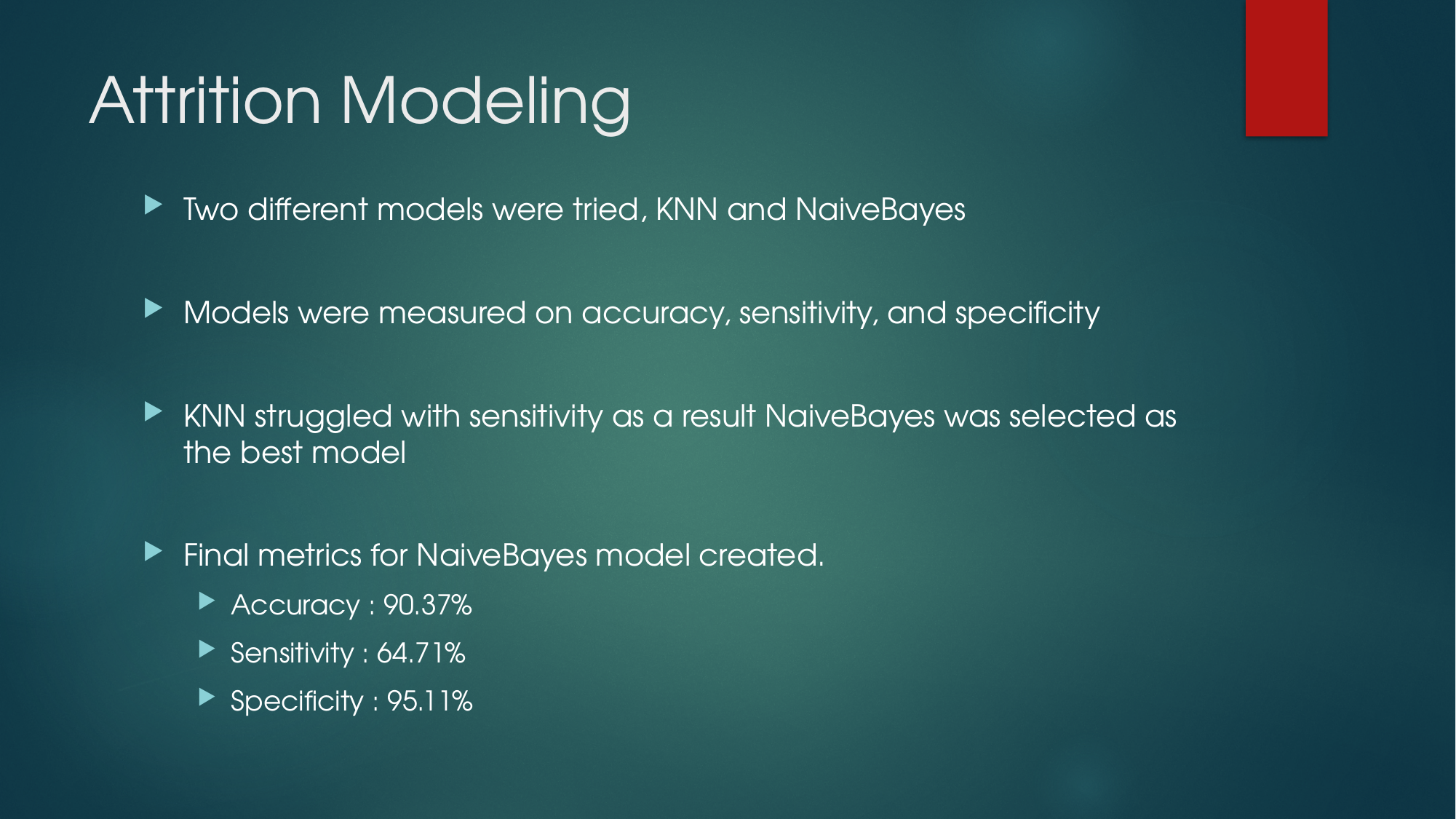

# Attrition Modeling
Two different models were tried, KNN and NaiveBayes

Models were measured on accuracy, sensitivity, and specificity

KNN struggled with sensitivity as a result NaiveBayes was selected as the best model

Final metrics for NaiveBayes model created.
Accuracy : 90.37%
Sensitivity : 64.71%
Specificity : 95.11%